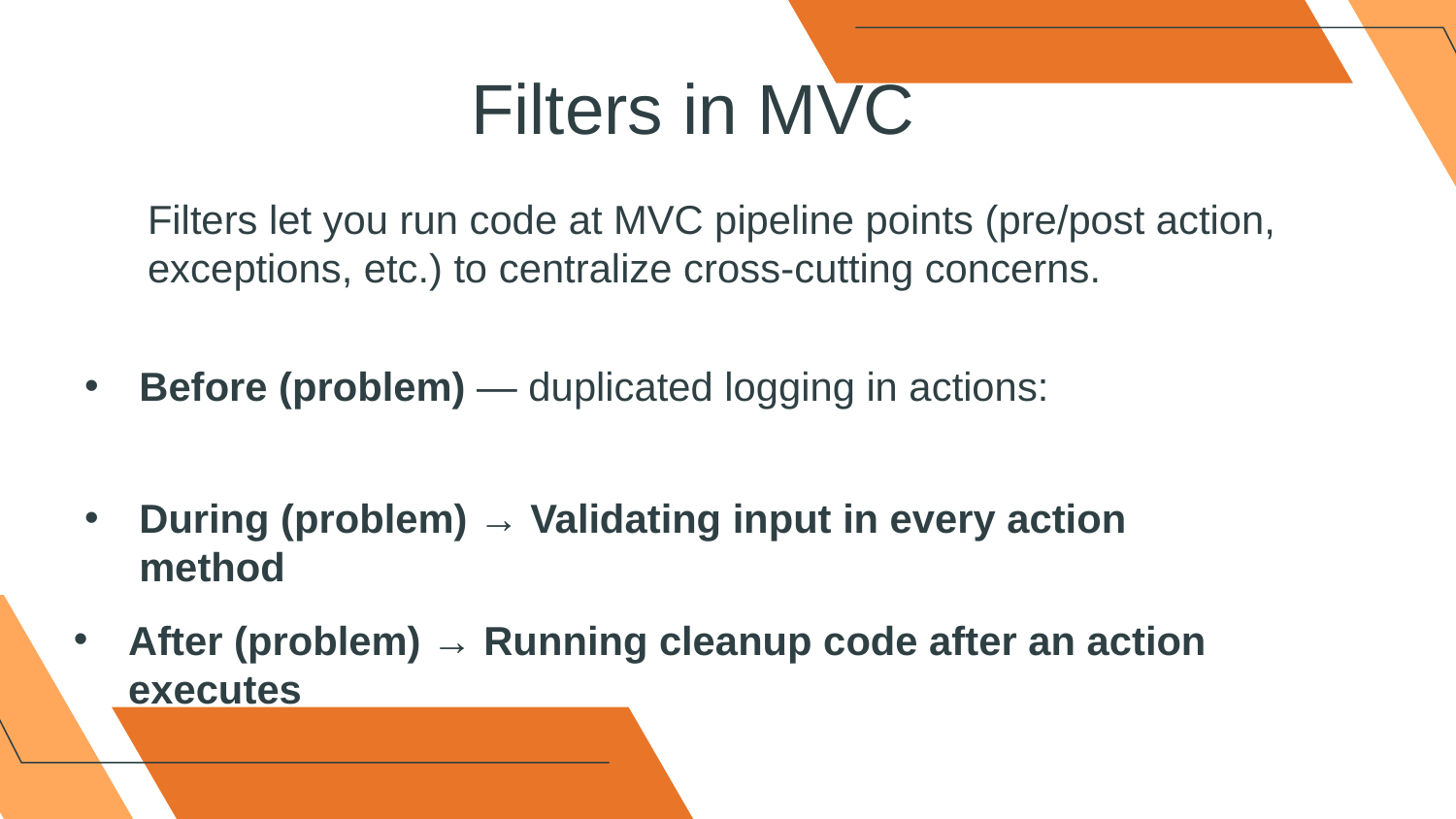

Filters in MVC
Filters let you run code at MVC pipeline points (pre/post action, exceptions, etc.) to centralize cross-cutting concerns.
Before (problem) — duplicated logging in actions:
During (problem) → Validating input in every action method

After (problem) → Running cleanup code after an action executes